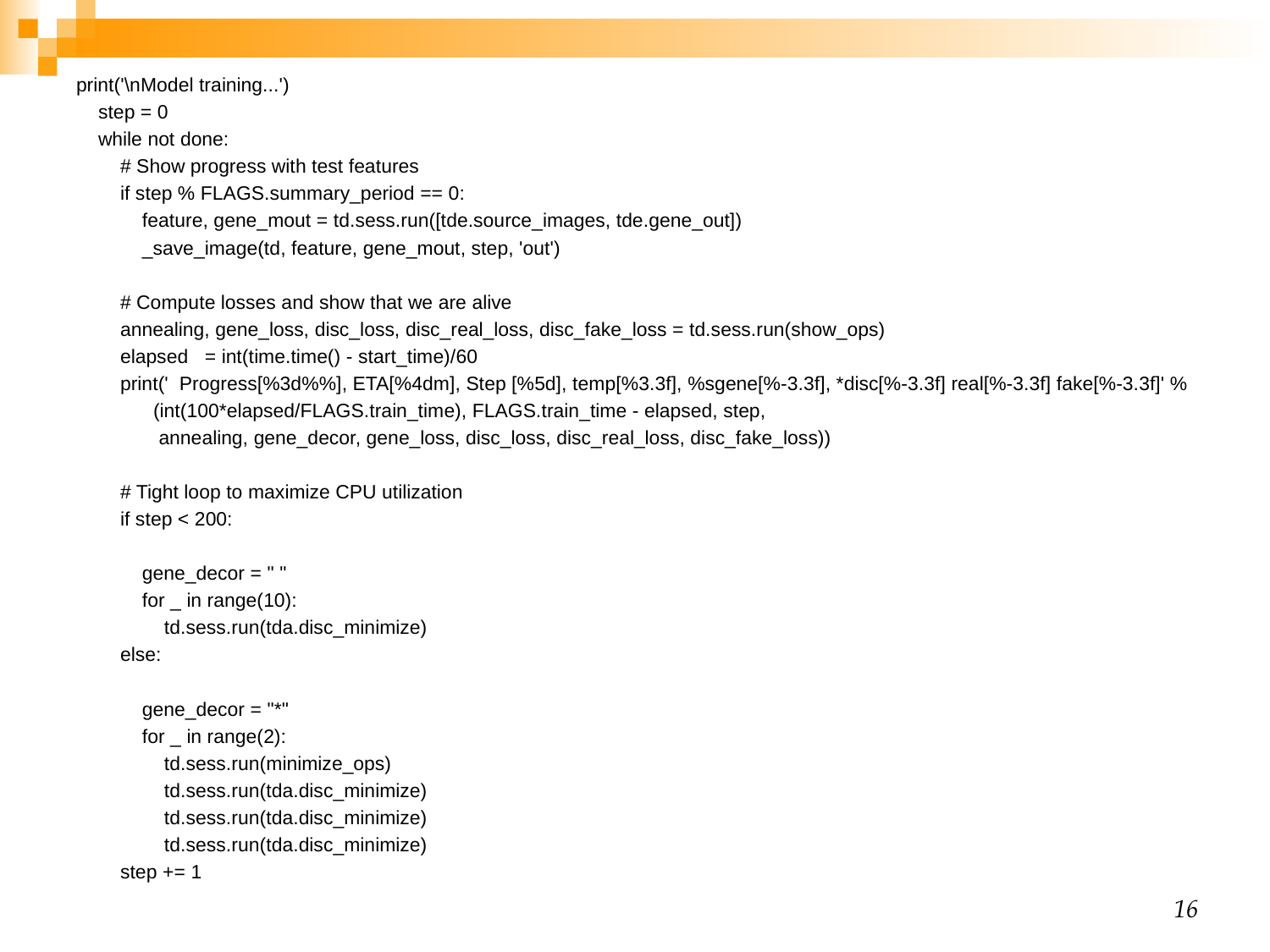

print('\nModel training...')
    step = 0
    while not done:
        # Show progress with test features
        if step % FLAGS.summary_period == 0:
            feature, gene_mout = td.sess.run([tde.source_images, tde.gene_out])
            _save_image(td, feature, gene_mout, step, 'out')

        # Compute losses and show that we are alive
        annealing, gene_loss, disc_loss, disc_real_loss, disc_fake_loss = td.sess.run(show_ops)
        elapsed   = int(time.time() - start_time)/60
        print('  Progress[%3d%%], ETA[%4dm], Step [%5d], temp[%3.3f], %sgene[%-3.3f], *disc[%-3.3f] real[%-3.3f] fake[%-3.3f]' %
              (int(100*elapsed/FLAGS.train_time), FLAGS.train_time - elapsed, step,
               annealing, gene_decor, gene_loss, disc_loss, disc_real_loss, disc_fake_loss))

        # Tight loop to maximize CPU utilization
        if step < 200:

            gene_decor = " "
            for _ in range(10):
                td.sess.run(tda.disc_minimize)
        else:

            gene_decor = "*"
            for _ in range(2):
                td.sess.run(minimize_ops)
                td.sess.run(tda.disc_minimize)
                td.sess.run(tda.disc_minimize)
                td.sess.run(tda.disc_minimize)
        step += 1
16